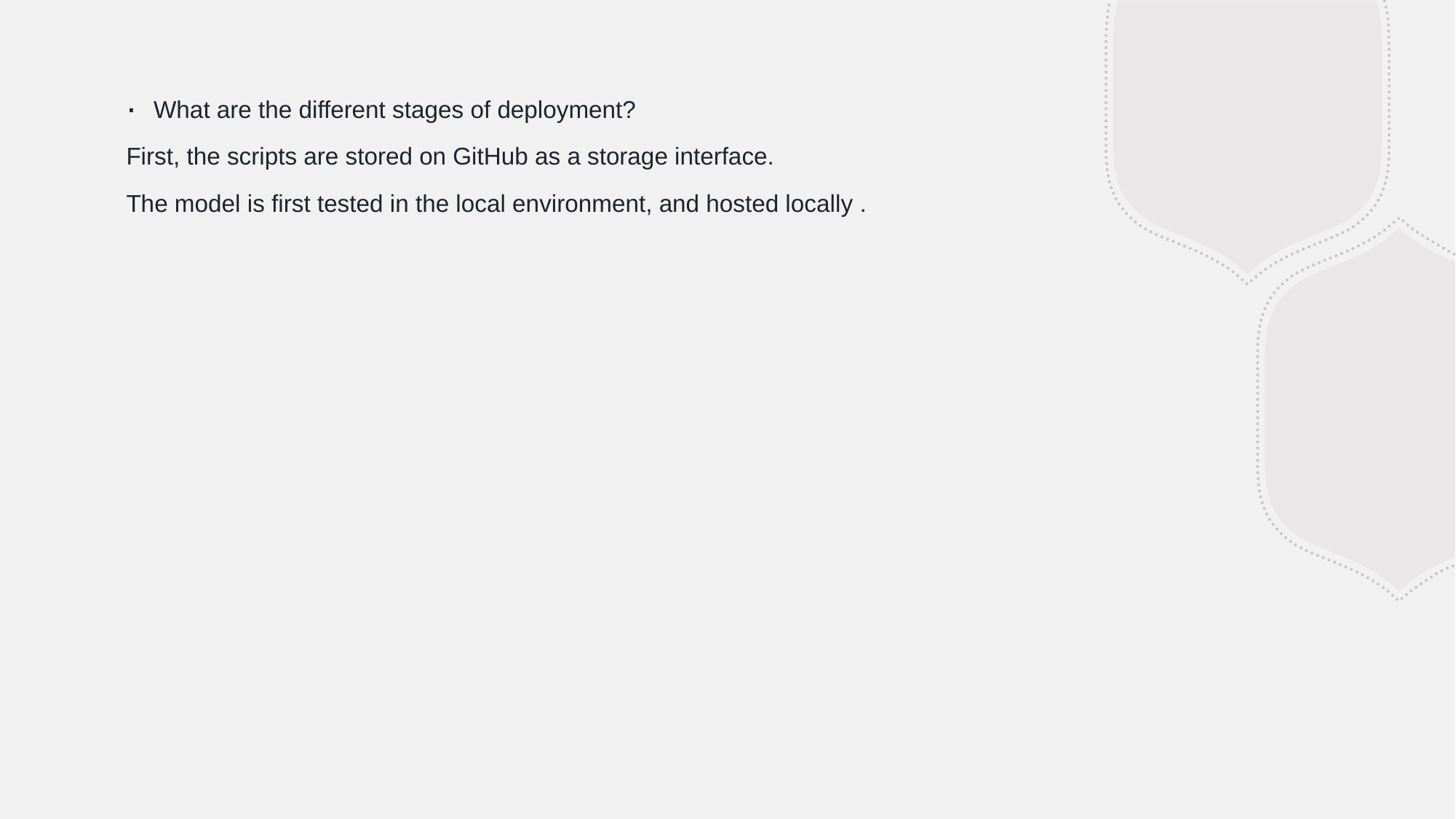

What are the different stages of deployment?
First, the scripts are stored on GitHub as a storage interface.
The model is first tested in the local environment, and hosted locally .